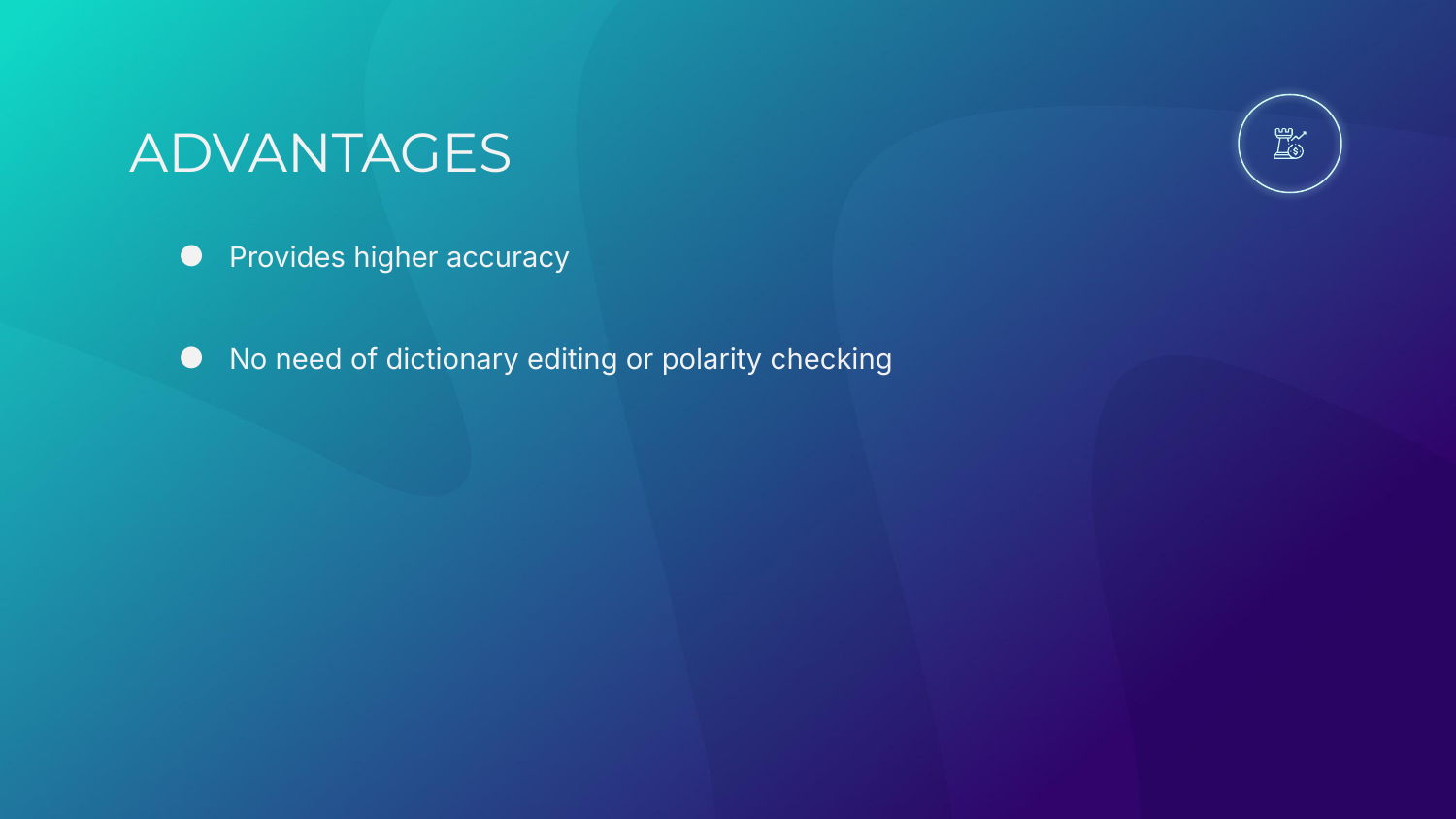

ADVANTAGES

Provides higher accuracy

No need of dictionary editing or polarity checking